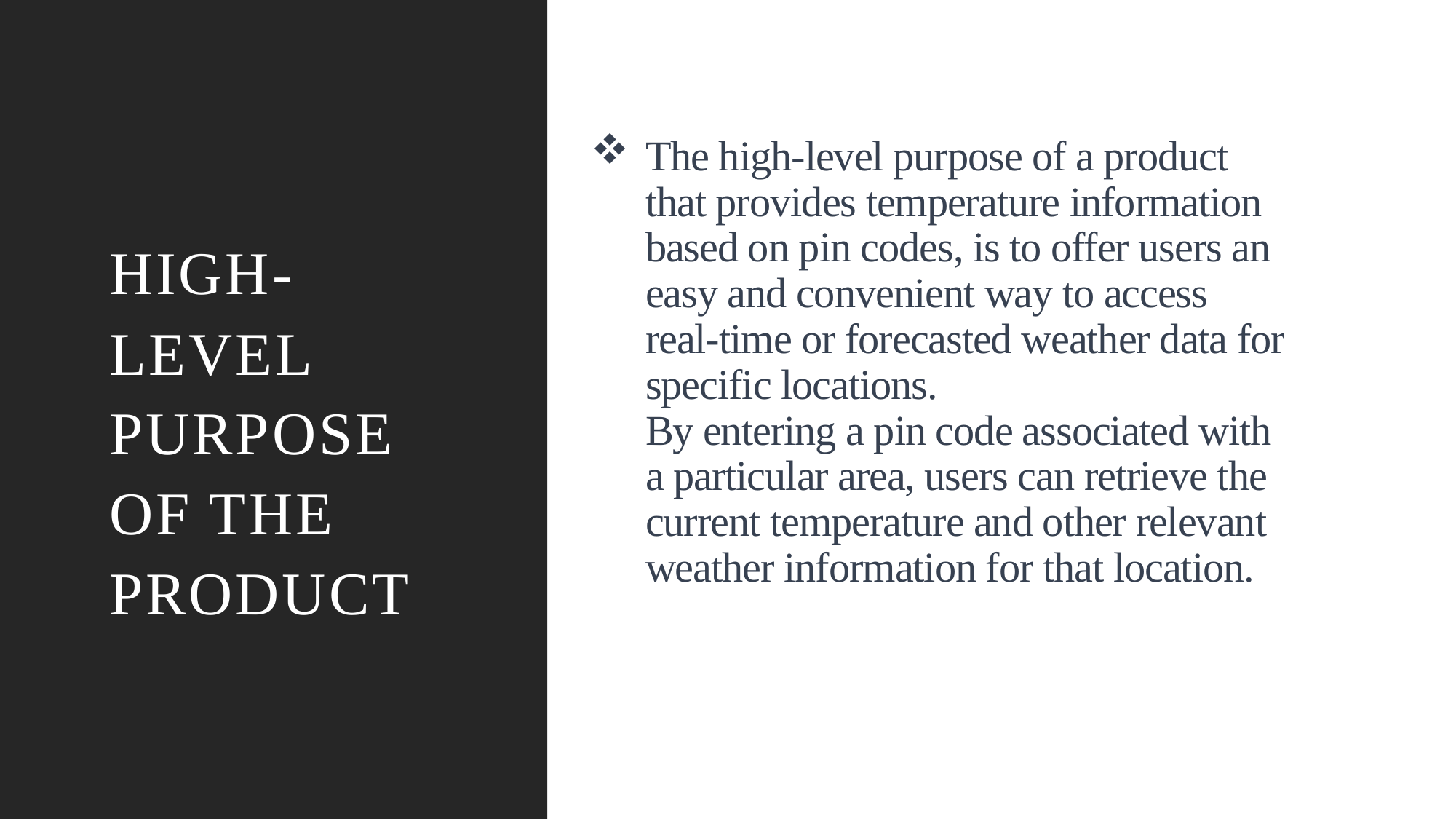

# The high-level purpose of a product that provides temperature information based on pin codes, is to offer users an easy and convenient way to access real-time or forecasted weather data for specific locations. By entering a pin code associated with a particular area, users can retrieve the current temperature and other relevant weather information for that location.
High-level purpose of the product